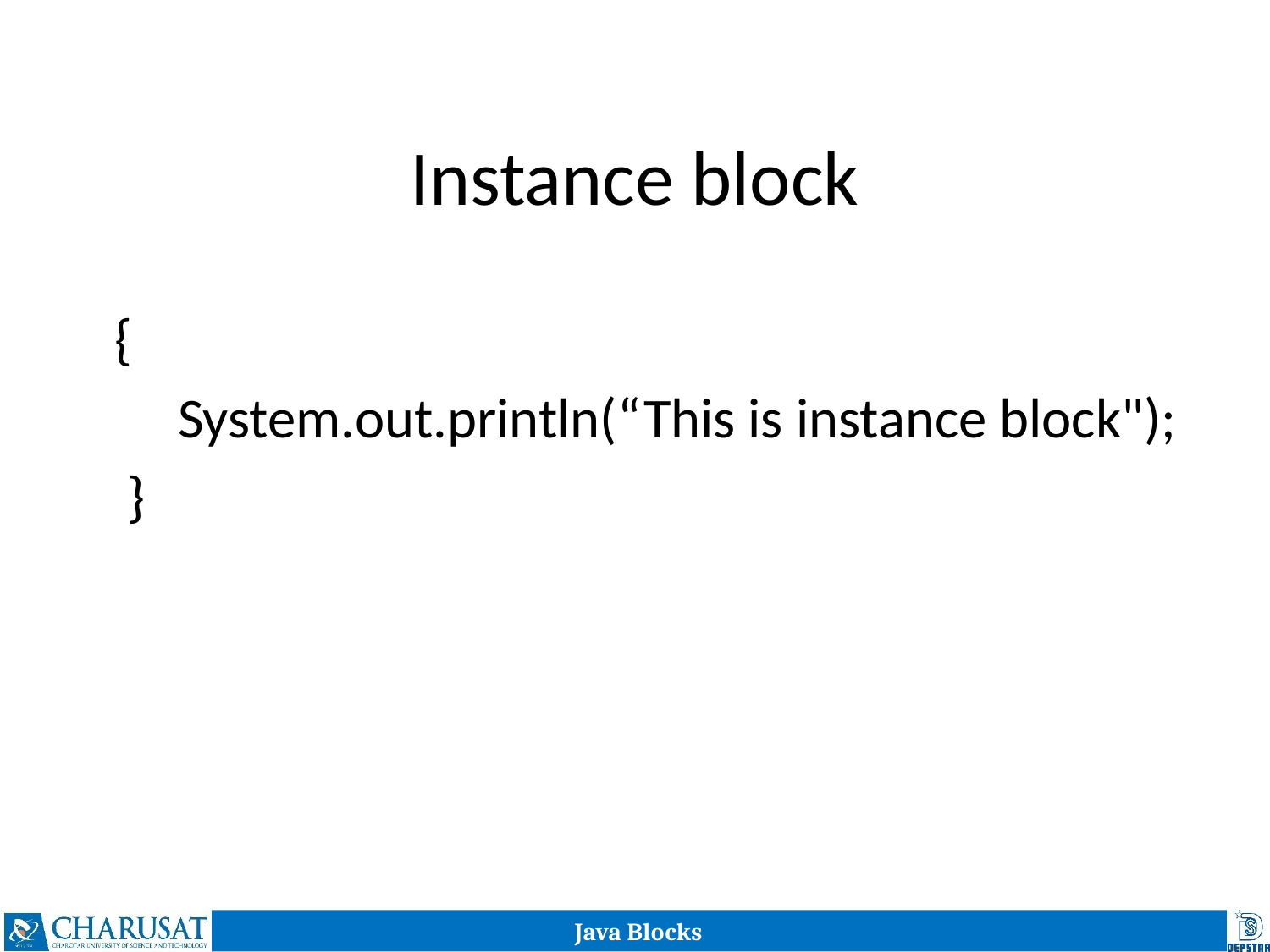

# Instance block
   {
        System.out.println(“This is instance block");
    }